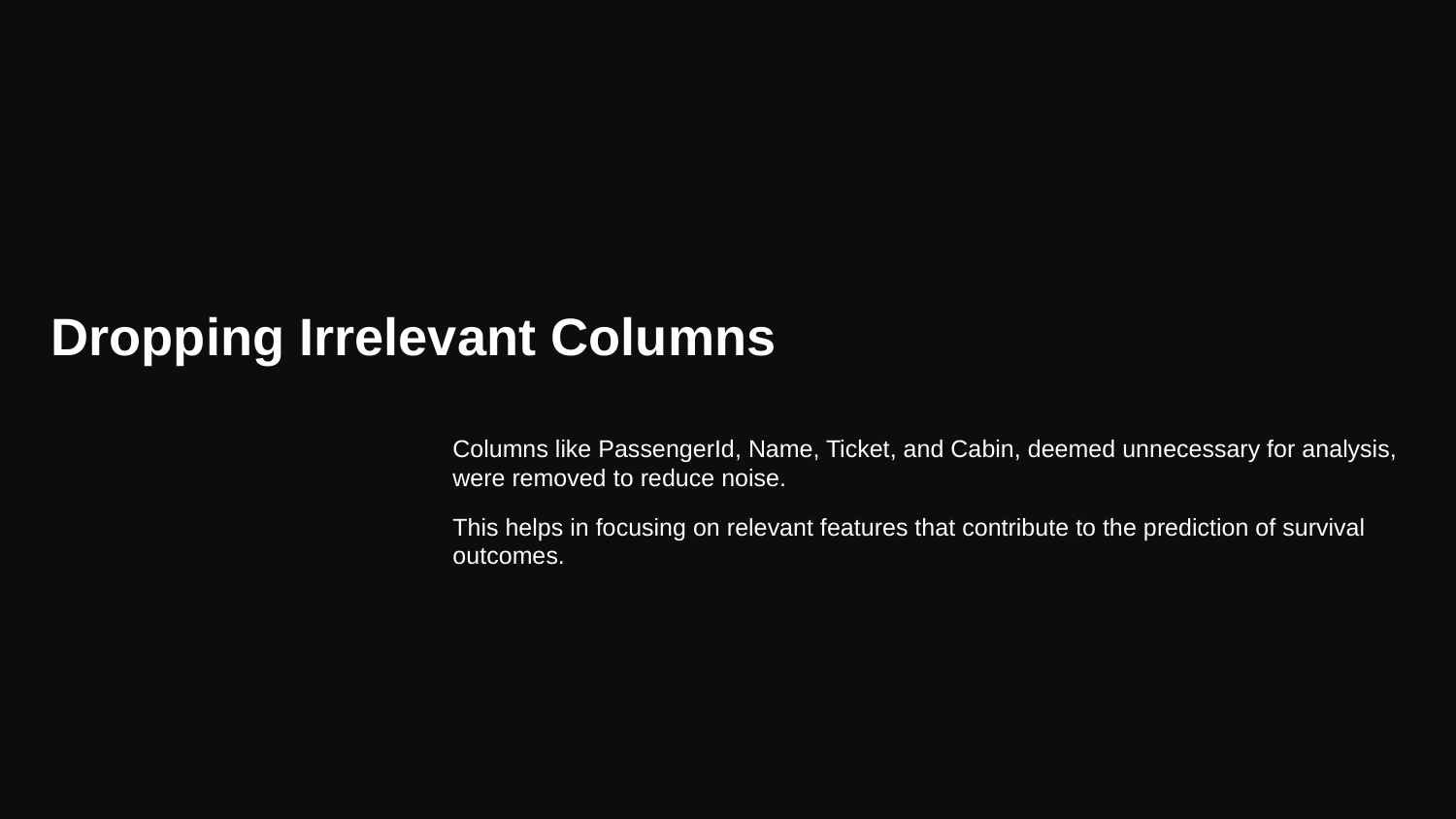

# Dropping Irrelevant Columns
Columns like PassengerId, Name, Ticket, and Cabin, deemed unnecessary for analysis, were removed to reduce noise.
This helps in focusing on relevant features that contribute to the prediction of survival outcomes.